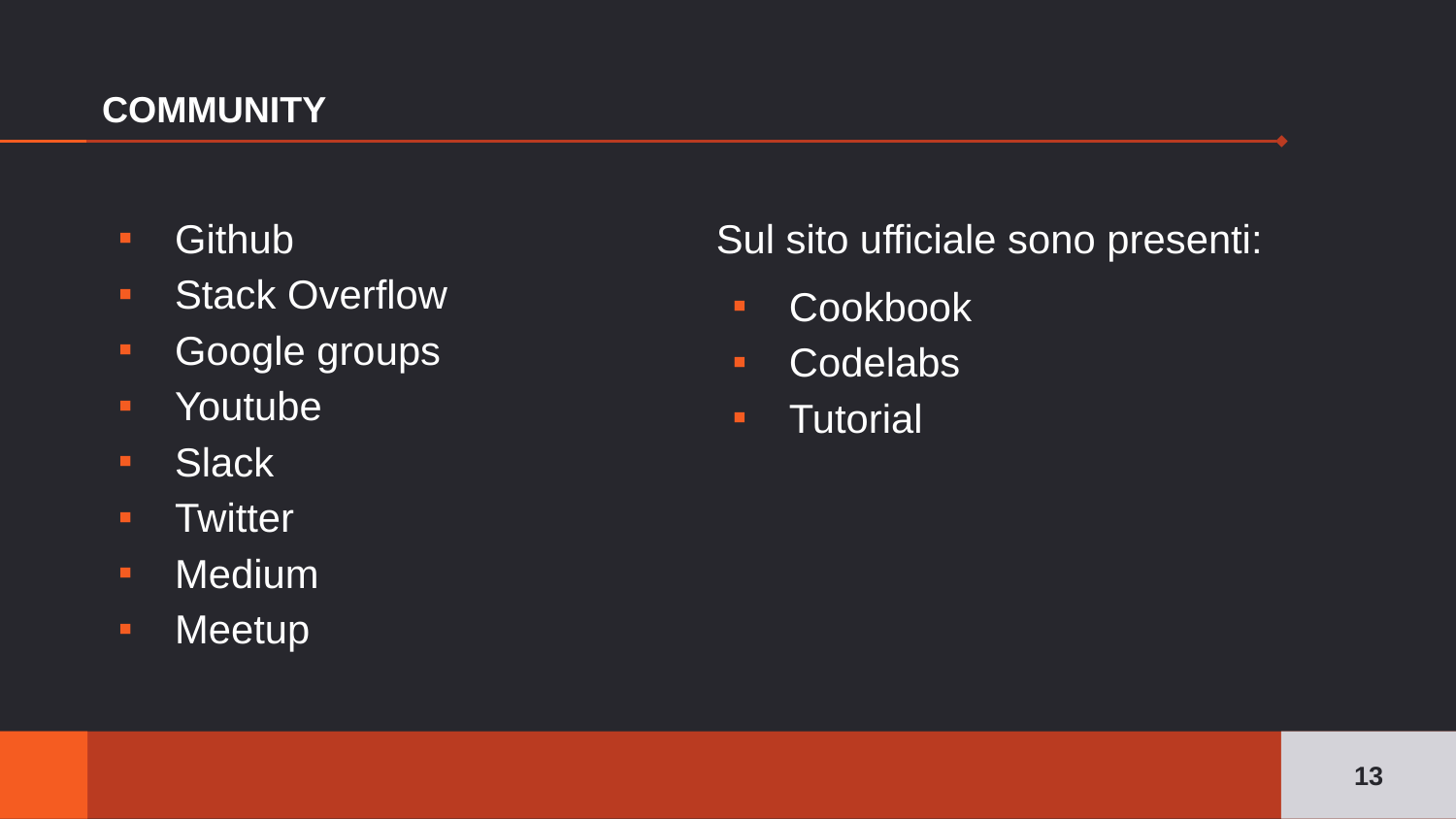

# COMMUNITY
Github
Stack Overflow
Google groups
Youtube
Slack
Twitter
Medium
Meetup

Sul sito ufficiale sono presenti:
Cookbook
Codelabs
Tutorial
13